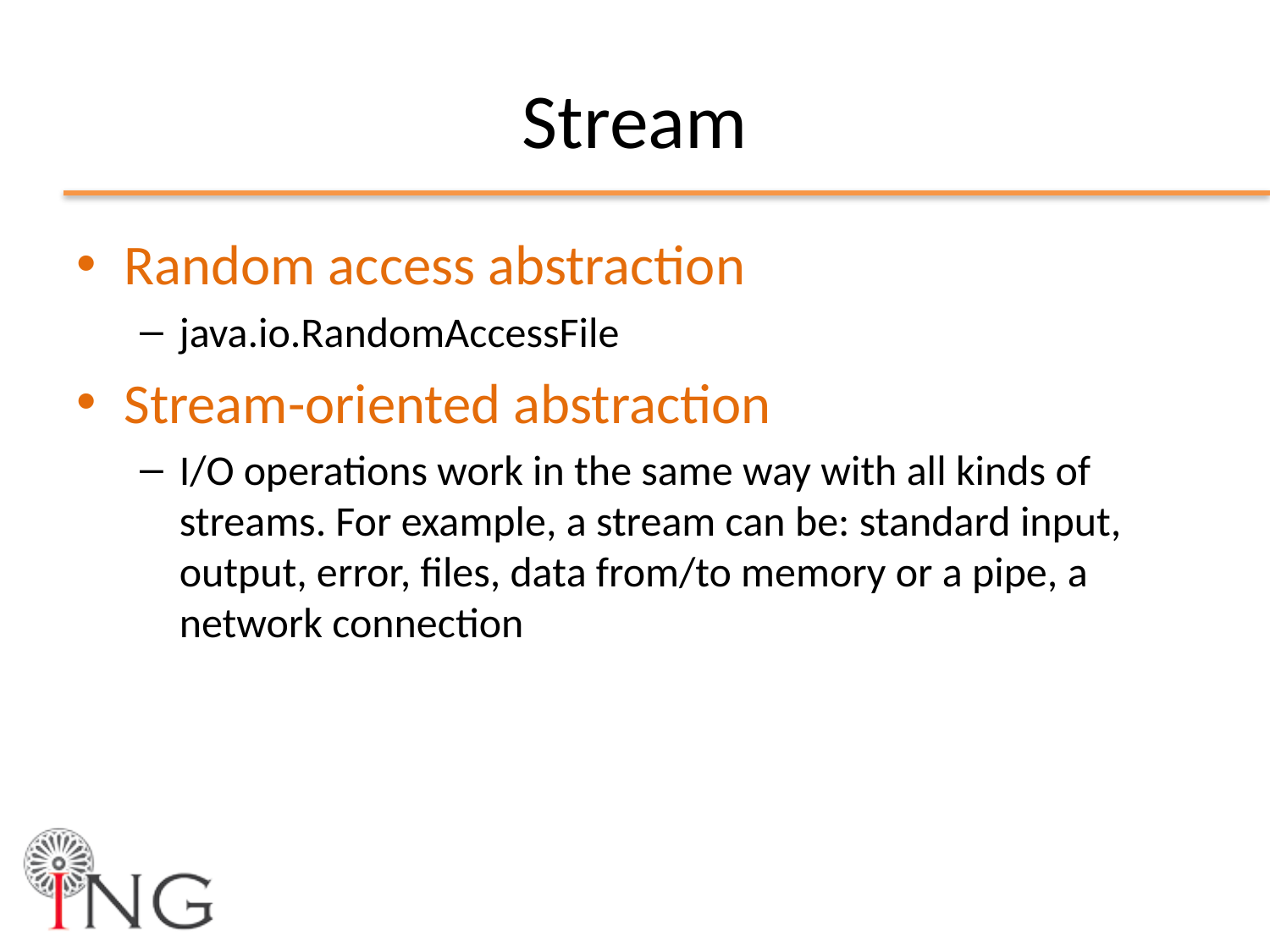

# Stream
Random access abstraction
java.io.RandomAccessFile
Stream-oriented abstraction
I/O operations work in the same way with all kinds of streams. For example, a stream can be: standard input, output, error, files, data from/to memory or a pipe, a network connection